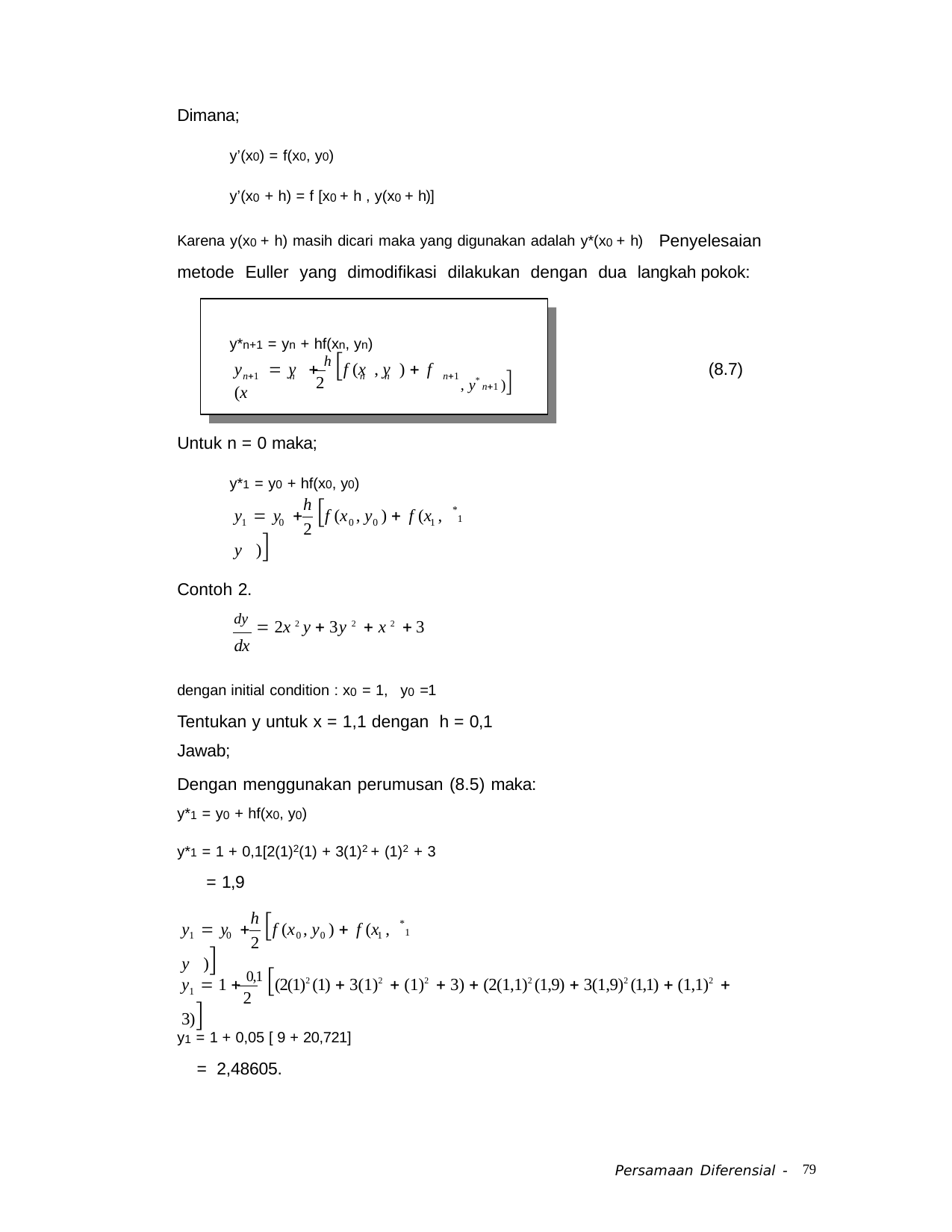

Dimana;
y’(x0) = f(x0, y0)
y’(x0 + h) = f [x0 + h , y(x0 + h)]
Karena y(x0 + h) masih dicari maka yang digunakan adalah y*(x0 + h) Penyelesaian metode Euller yang dimodifikasi dilakukan dengan dua langkah pokok:

y*n+1 = yn + hf(xn, yn)

y	= y  + h [f (x , y ) + f (x
, y* n+1 )]
(8.7)
n+1	n	n	n
n+1
2

Untuk n = 0 maka;
y*1 = y0 + hf(x0, y0)
y = y +	[f (x , y ) + f (x , y  )]
h
*
1
1	0	0	0	1
2

Contoh 2.

dy = 2x 2 y + 3y 2 + x 2 + 3
dx
dengan initial condition : x0 = 1, y0 =1 Tentukan y untuk x = 1,1 dengan h = 0,1 Jawab;
Dengan menggunakan perumusan (8.5) maka: y*1 = y0 + hf(x0, y0)
y*1 = 1 + 0,1[2(1)2(1) + 3(1)2 + (1)2 + 3
= 1,9

y = y +	[f (x , y ) + f (x , y  )]
h
*
1
1	0	0	0	1
2

y = 1 + 0,1 [(2(1)2 (1) + 3(1)2 + (1)2 + 3) + (2(1,1)2 (1,9) + 3(1,9)2 (1,1) + (1,1)2 + 3)]
1
2

y1 = 1 + 0,05 [ 9 + 20,721]
= 2,48605.
Persamaan Diferensial -
79